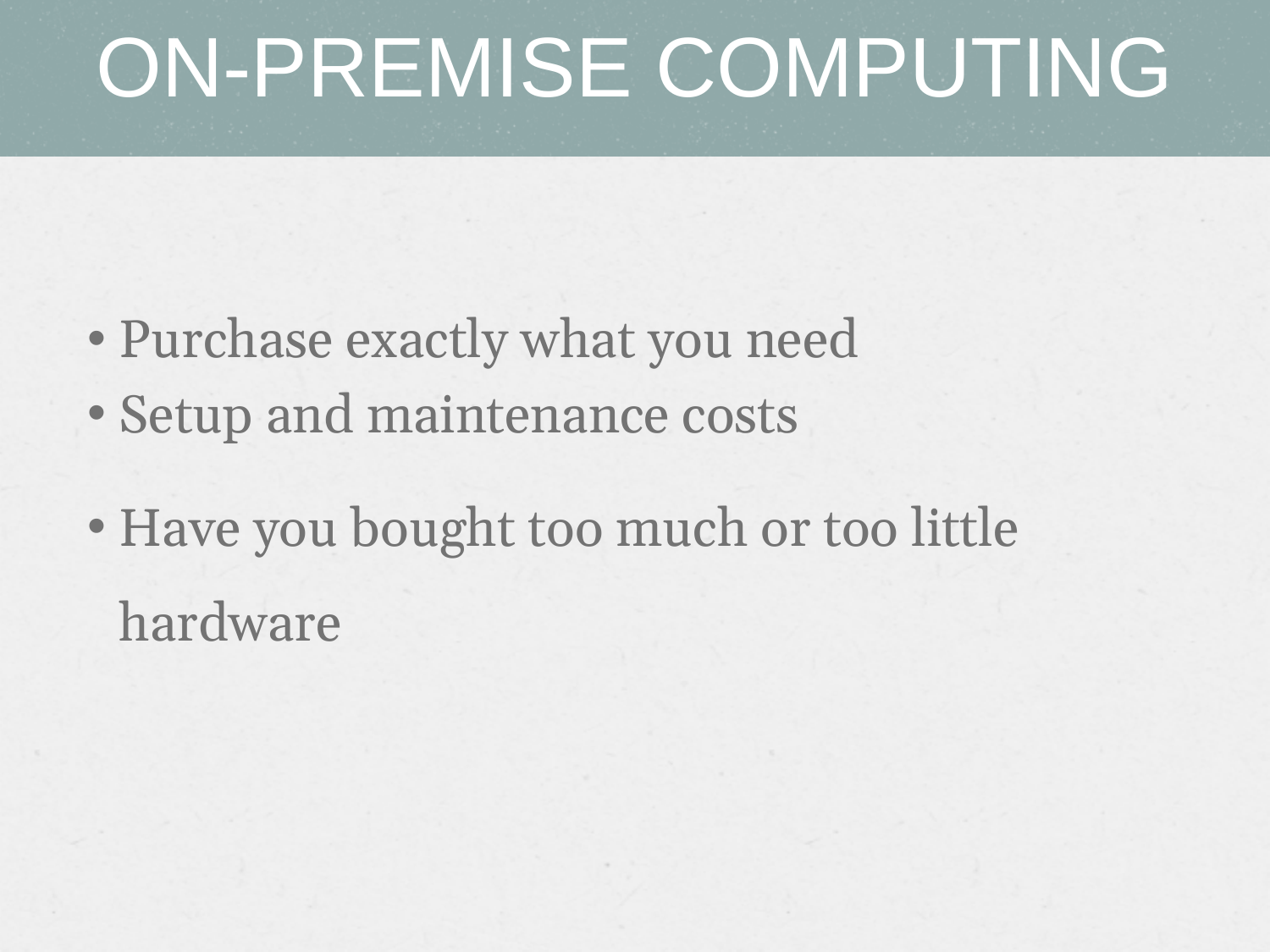

# On-Premise Computing
Purchase exactly what you need
Setup and maintenance costs
Have you bought too much or too little hardware